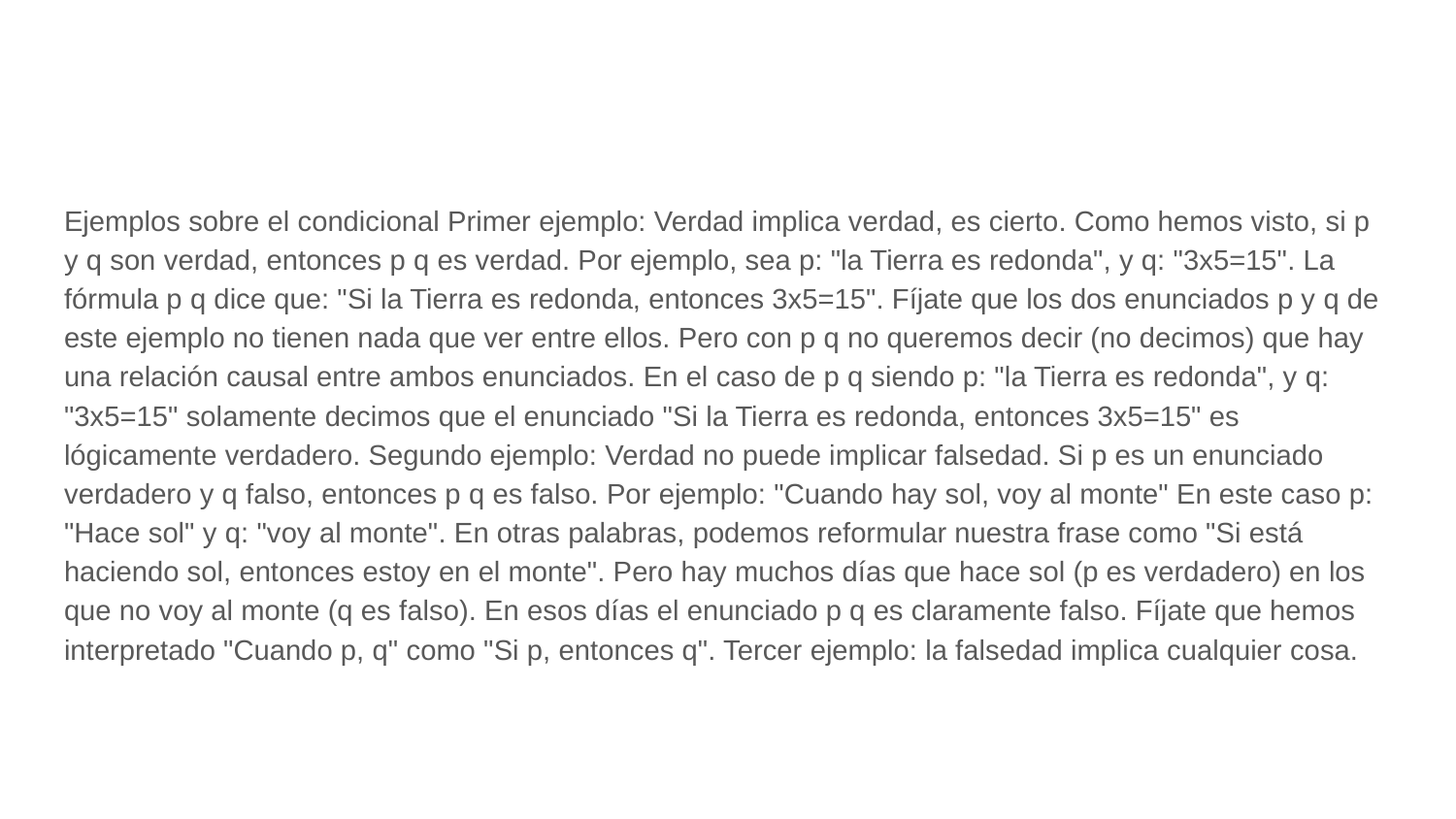

#
Ejemplos sobre el condicional Primer ejemplo: Verdad implica verdad, es cierto. Como hemos visto, si p y q son verdad, entonces p q es verdad. Por ejemplo, sea p: "la Tierra es redonda", y q: "3x5=15". La fórmula p q dice que: "Si la Tierra es redonda, entonces 3x5=15". Fíjate que los dos enunciados p y q de este ejemplo no tienen nada que ver entre ellos. Pero con p q no queremos decir (no decimos) que hay una relación causal entre ambos enunciados. En el caso de p q siendo p: "la Tierra es redonda", y q: "3x5=15" solamente decimos que el enunciado "Si la Tierra es redonda, entonces 3x5=15" es lógicamente verdadero. Segundo ejemplo: Verdad no puede implicar falsedad. Si p es un enunciado verdadero y q falso, entonces p q es falso. Por ejemplo: "Cuando hay sol, voy al monte" En este caso p: "Hace sol" y q: "voy al monte". En otras palabras, podemos reformular nuestra frase como "Si está haciendo sol, entonces estoy en el monte". Pero hay muchos días que hace sol (p es verdadero) en los que no voy al monte (q es falso). En esos días el enunciado p q es claramente falso. Fíjate que hemos interpretado "Cuando p, q" como "Si p, entonces q". Tercer ejemplo: la falsedad implica cualquier cosa.